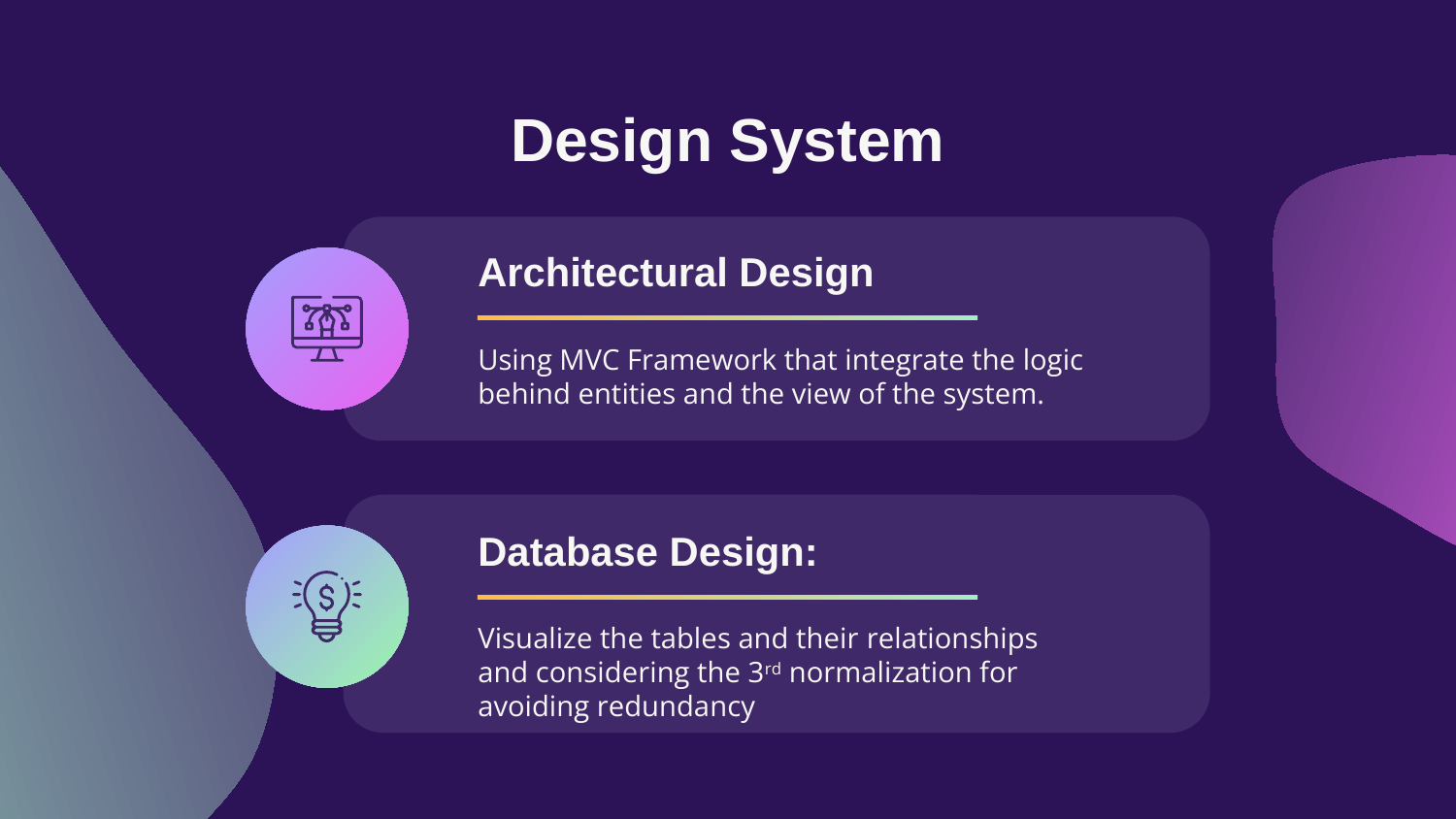

# Design System

Architectural Design

Using MVC Framework that integrate the logic behind entities and the view of the system.

Database Design:

Visualize the tables and their relationships and considering the 3rd normalization for avoiding redundancy